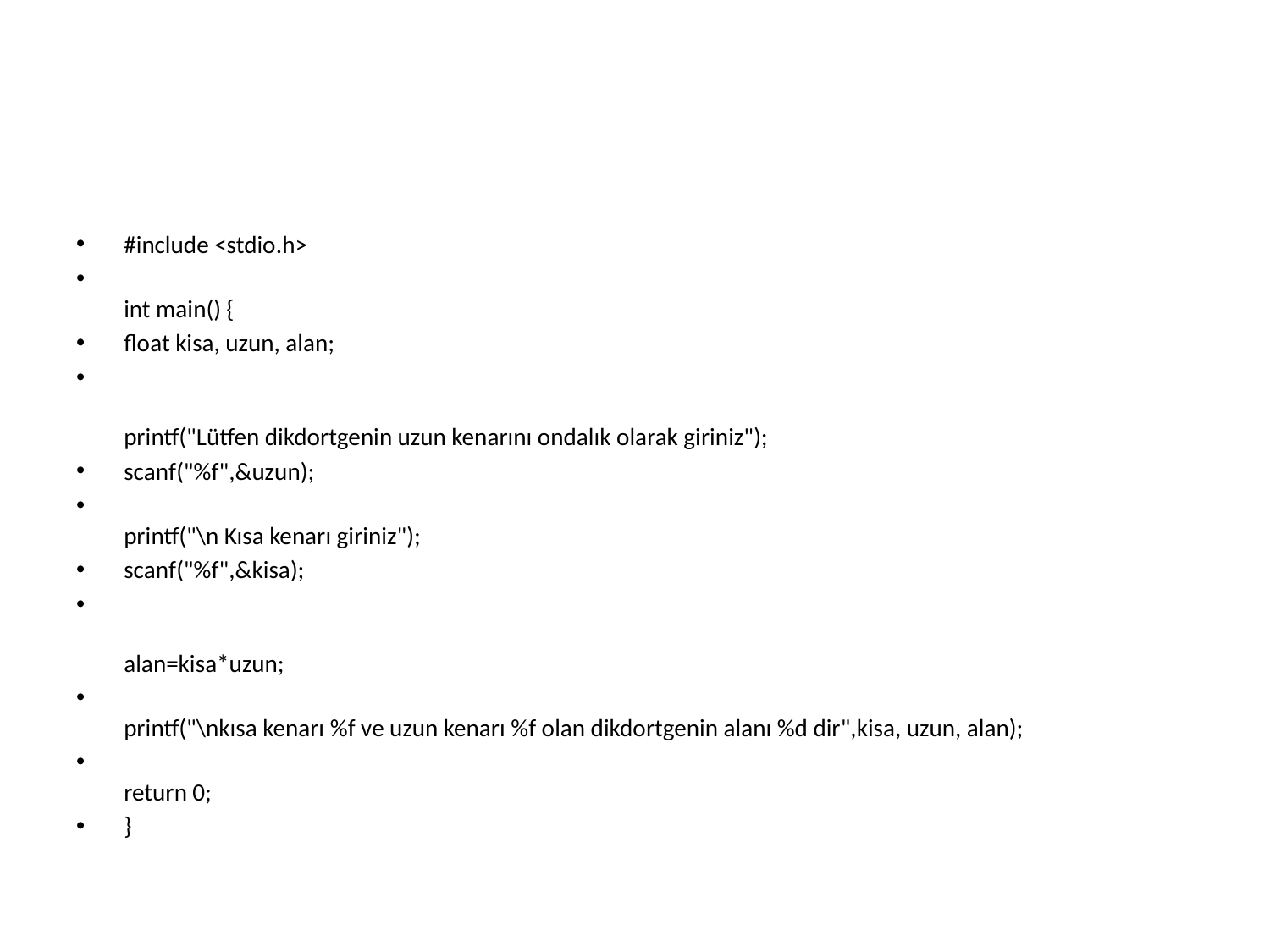

#
#include <stdio.h>
int main() {
float kisa, uzun, alan;
printf("Lütfen dikdortgenin uzun kenarını ondalık olarak giriniz");
scanf("%f",&uzun);
printf("\n Kısa kenarı giriniz");
scanf("%f",&kisa);
alan=kisa*uzun;
printf("\nkısa kenarı %f ve uzun kenarı %f olan dikdortgenin alanı %d dir",kisa, uzun, alan);
return 0;
}